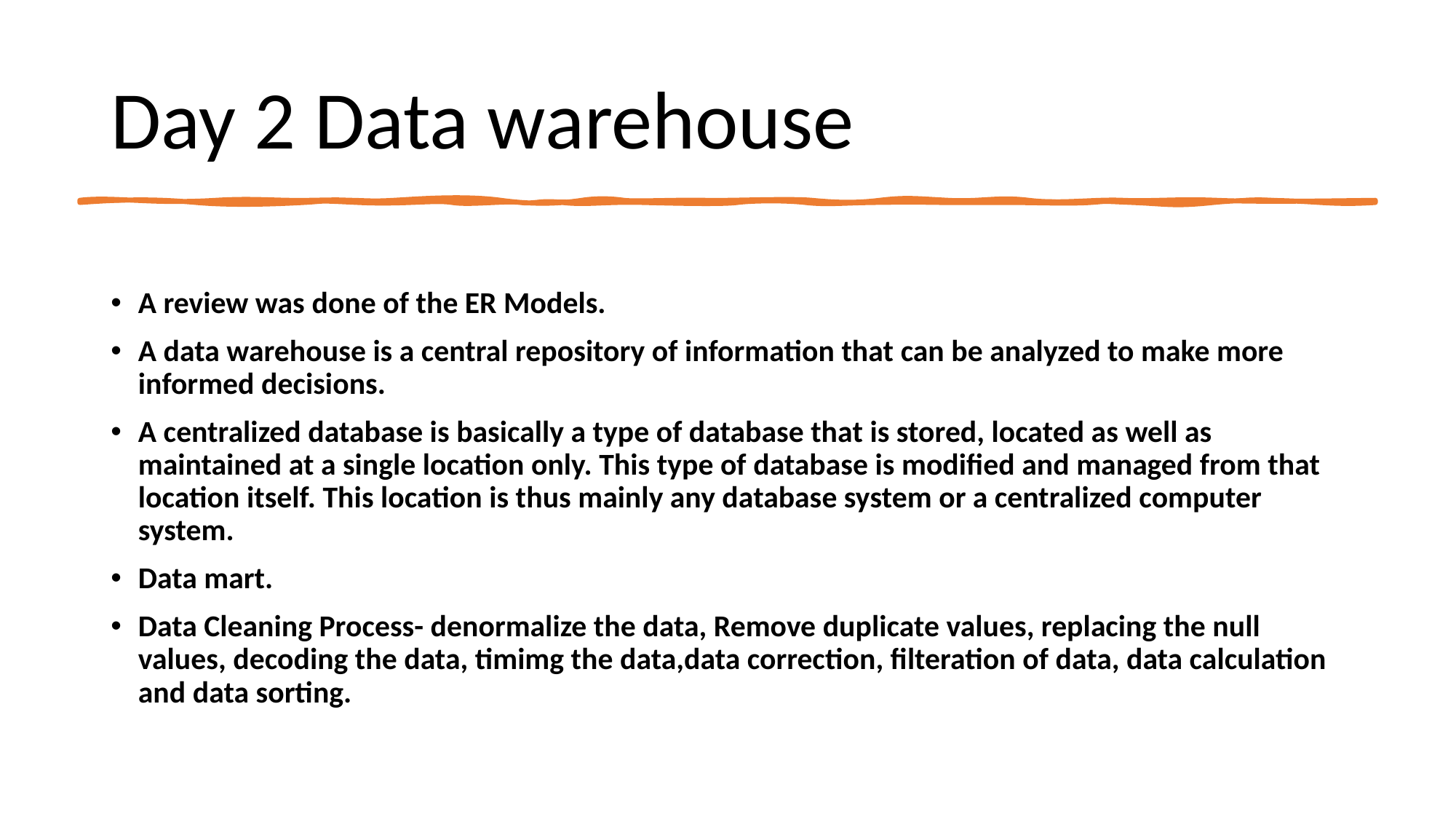

# Day 2 Data warehouse

A review was done of the ER Models.
A data warehouse is a central repository of information that can be analyzed to make more informed decisions.
A centralized database is basically a type of database that is stored, located as well as maintained at a single location only. This type of database is modified and managed from that location itself. This location is thus mainly any database system or a centralized computer system.
Data mart.
Data Cleaning Process- denormalize the data, Remove duplicate values, replacing the null values, decoding the data, timimg the data,data correction, filteration of data, data calculation and data sorting.